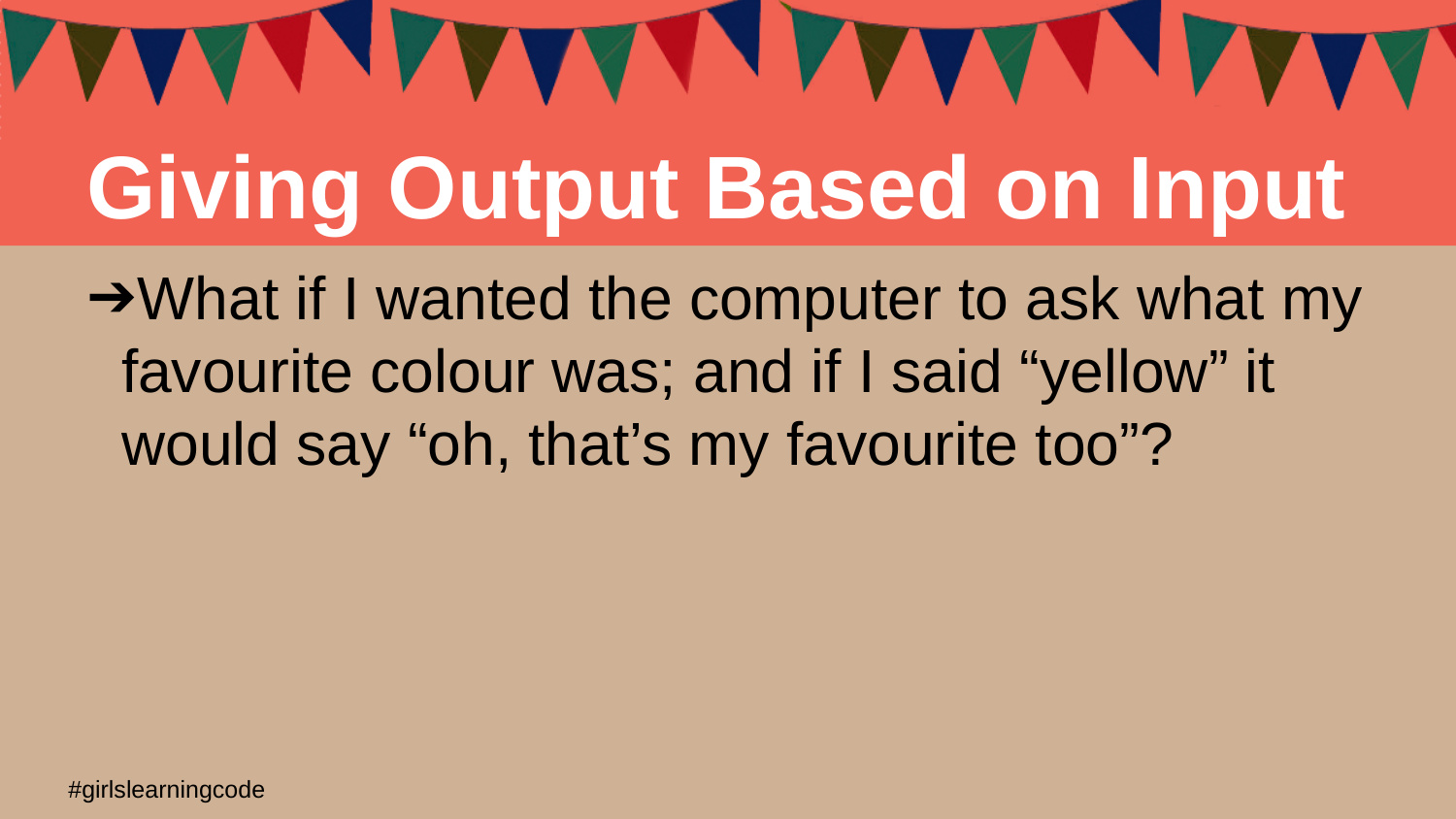

Giving Output Based on Input
What if I wanted the computer to ask what my favourite colour was; and if I said “yellow” it would say “oh, that’s my favourite too”?